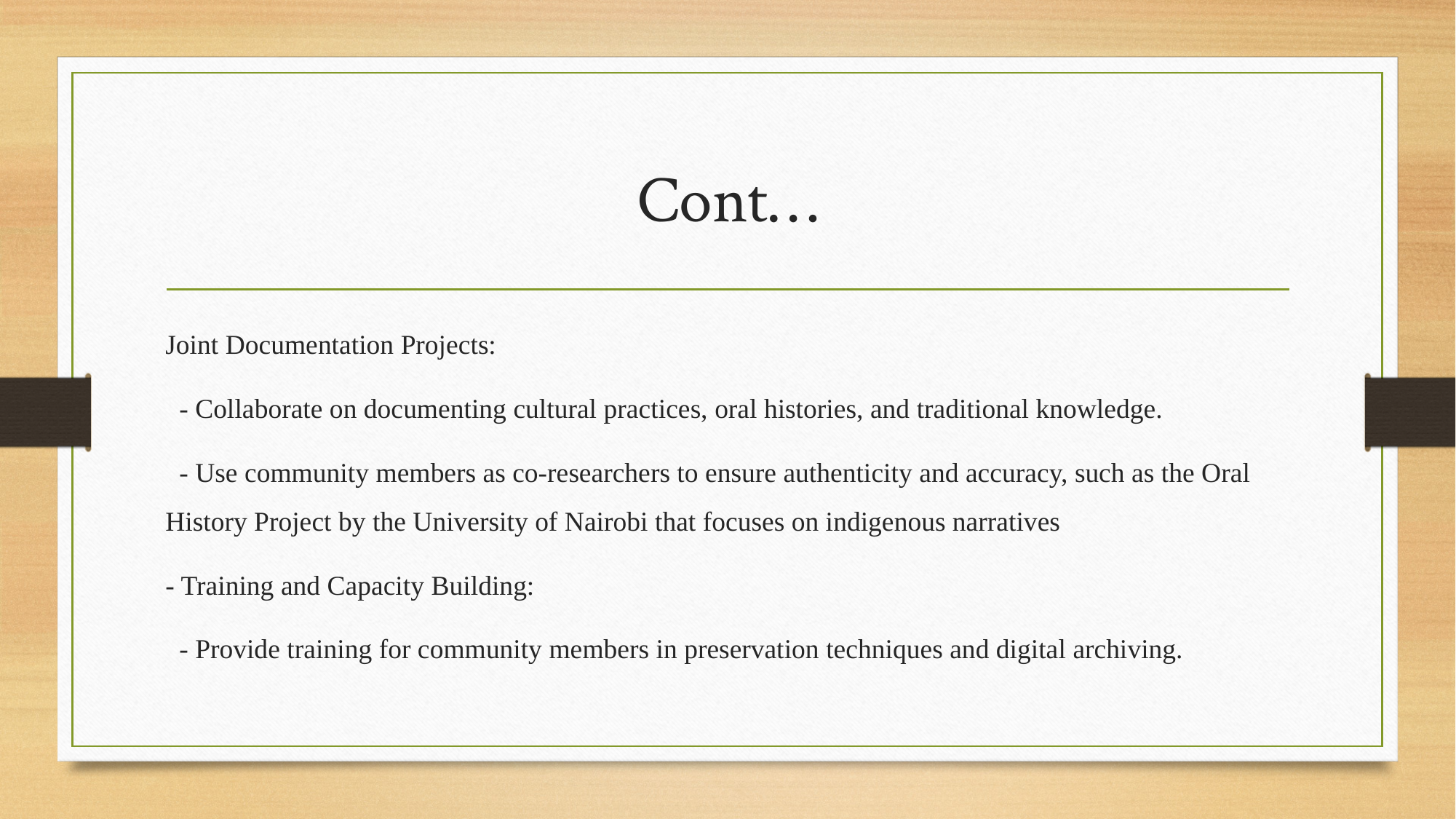

# Cont…
Joint Documentation Projects:
  - Collaborate on documenting cultural practices, oral histories, and traditional knowledge.
  - Use community members as co-researchers to ensure authenticity and accuracy, such as the Oral History Project by the University of Nairobi that focuses on indigenous narratives
- Training and Capacity Building:
  - Provide training for community members in preservation techniques and digital archiving.